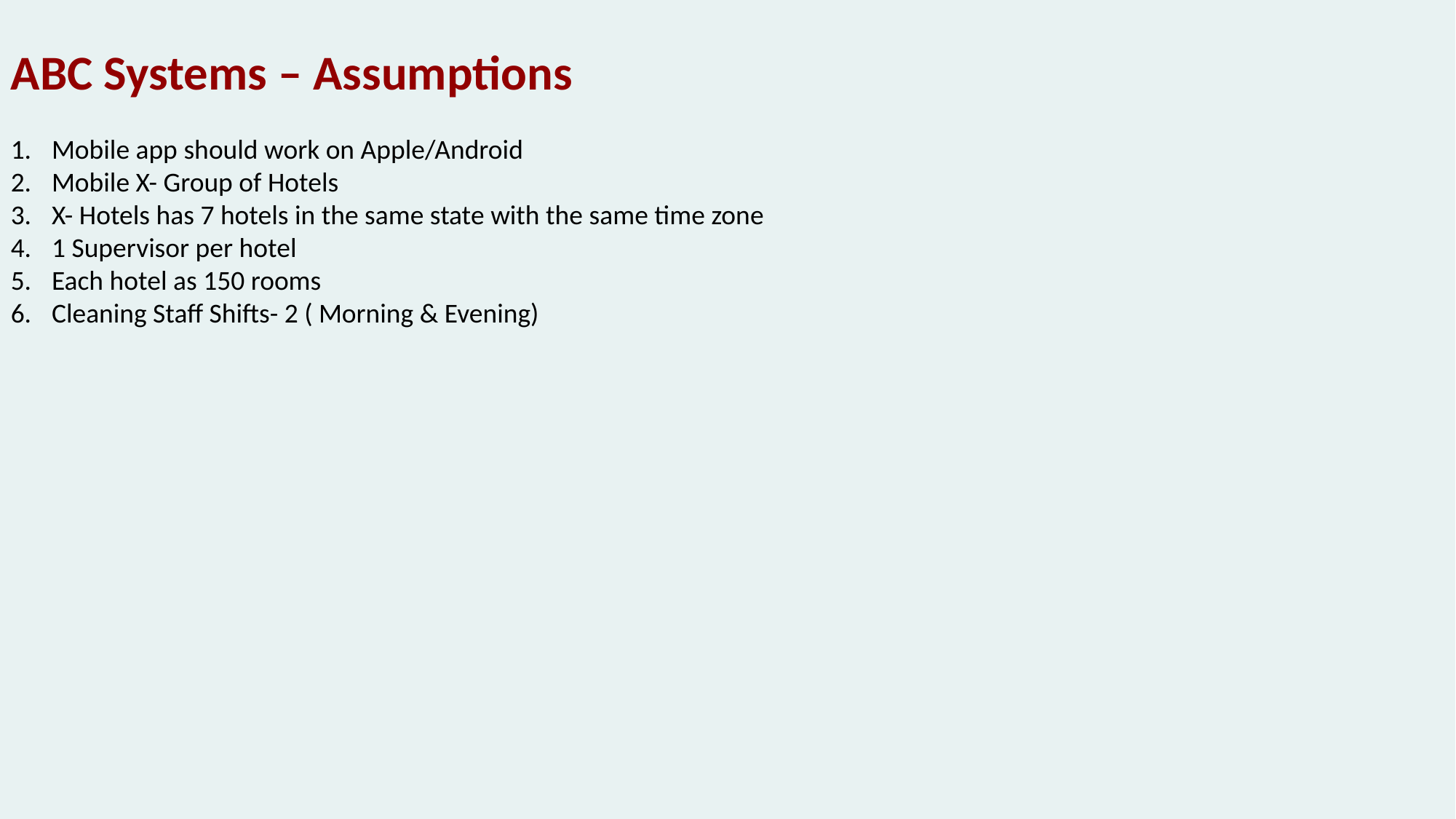

ABC Systems – Assumptions

Mobile app should work on Apple/Android
Mobile X- Group of Hotels
X- Hotels has 7 hotels in the same state with the same time zone
1 Supervisor per hotel
Each hotel as 150 rooms
Cleaning Staff Shifts- 2 ( Morning & Evening)